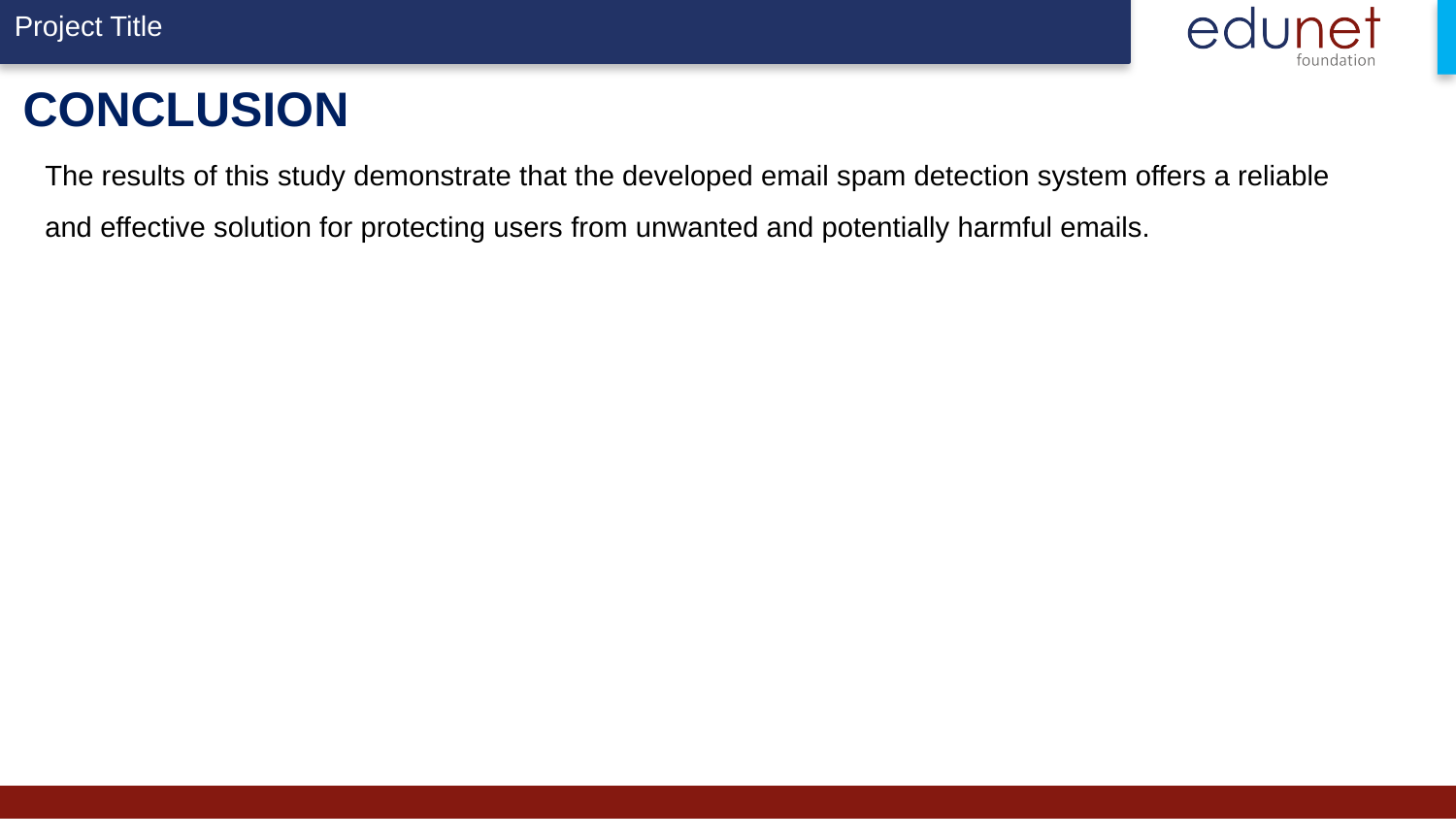

# CONCLUSION

The results of this study demonstrate that the developed email spam detection system offers a reliable and effective solution for protecting users from unwanted and potentially harmful emails.